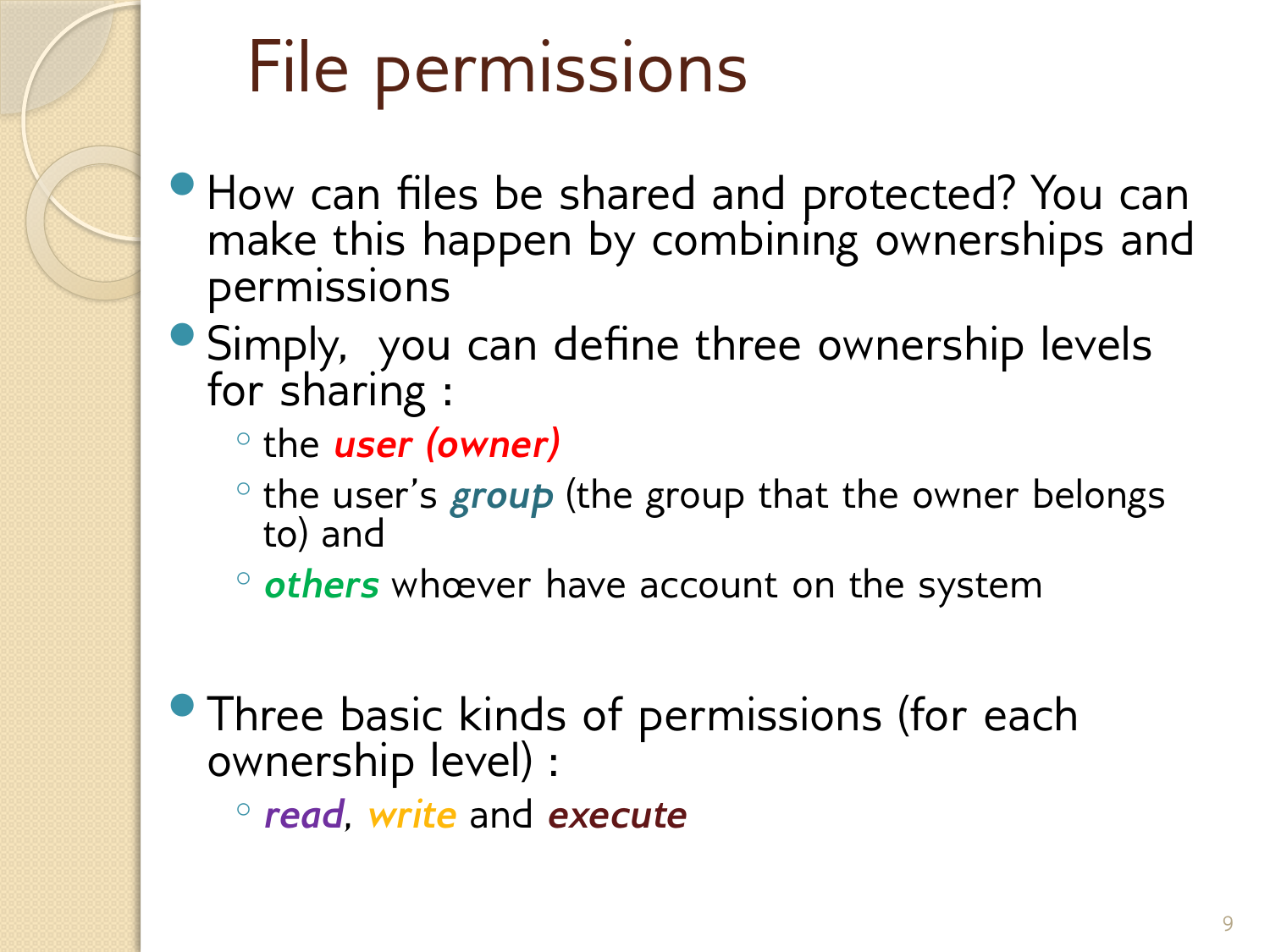

# File permissions
How can files be shared and protected? You can make this happen by combining ownerships and permissions
Simply,  you can define three ownership levels for sharing :
the user (owner)
the user’s group (the group that the owner belongs to) and
others whoever have account on the system

Three basic kinds of permissions (for each ownership level) :
read, write and execute

9